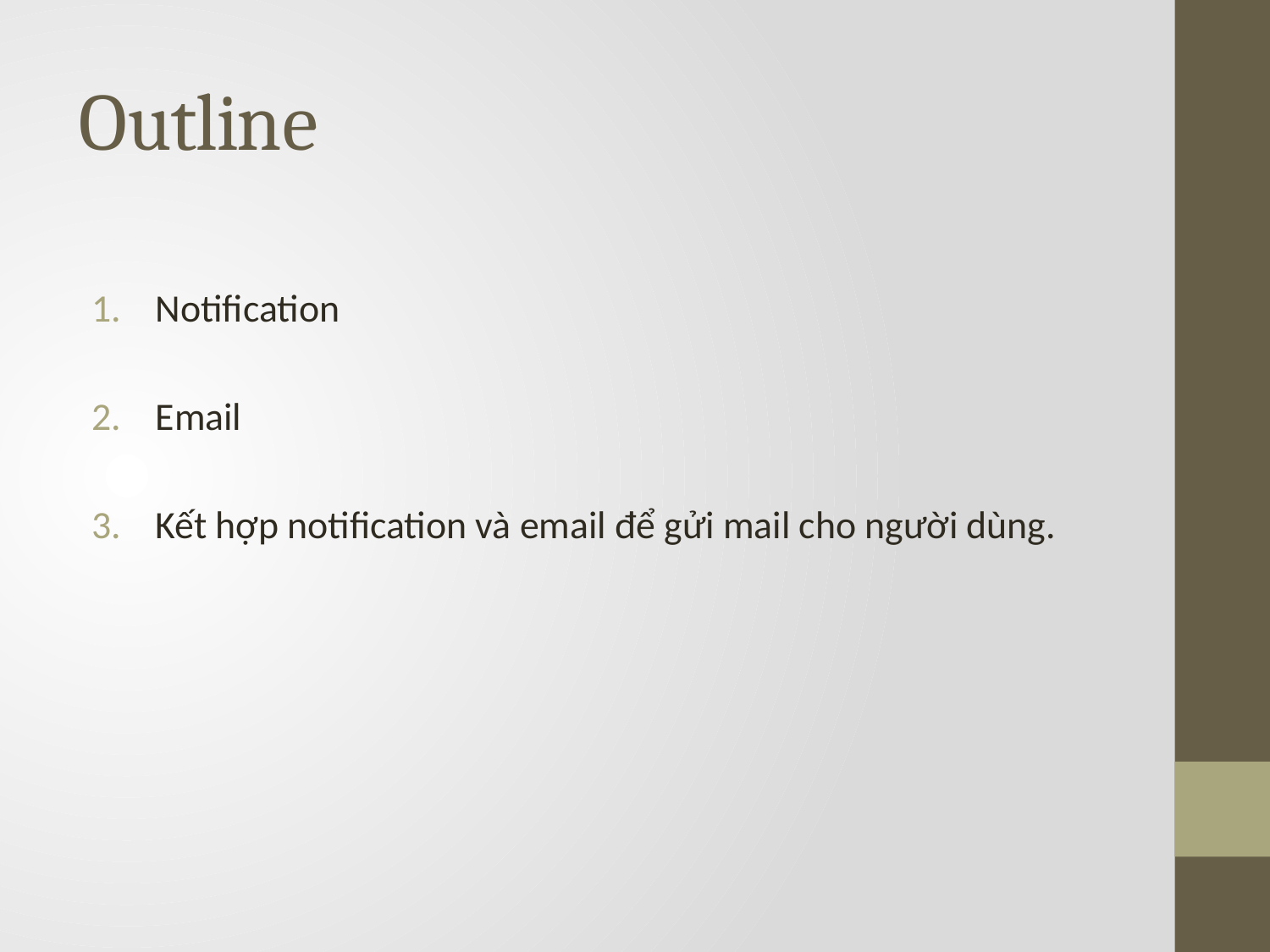

# Outline

Notification

Email

Kết hợp notification và email để gửi mail cho người dùng.